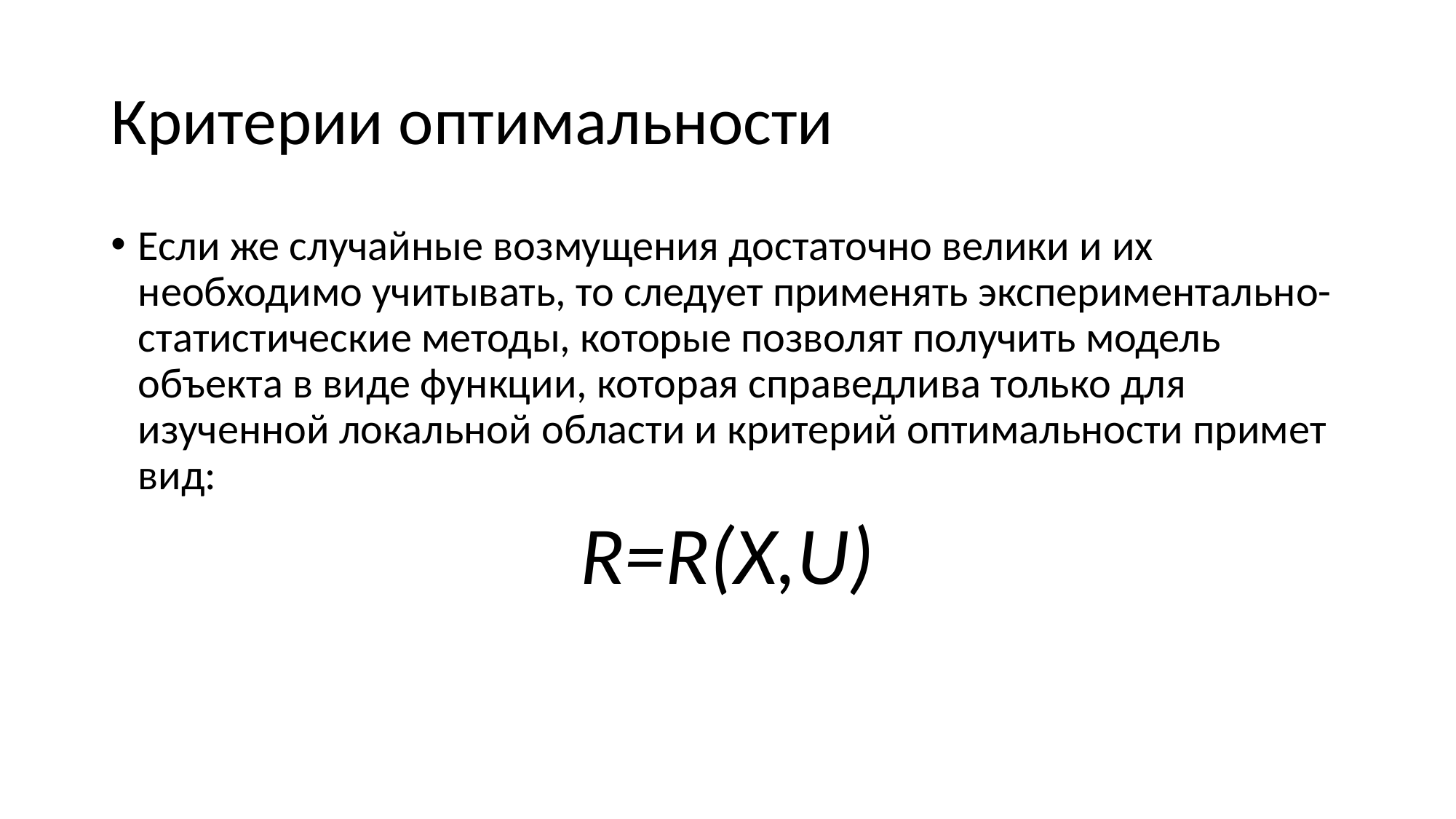

# Критерии оптимальности
Если же случайные возмущения достаточно велики и их необходимо учитывать, то следует применять экспериментально-статистические методы, которые позволят получить модель объекта в виде функции, которая справедлива только для изученной локальной области и критерий оптимальности примет вид:
R=R(X,U)